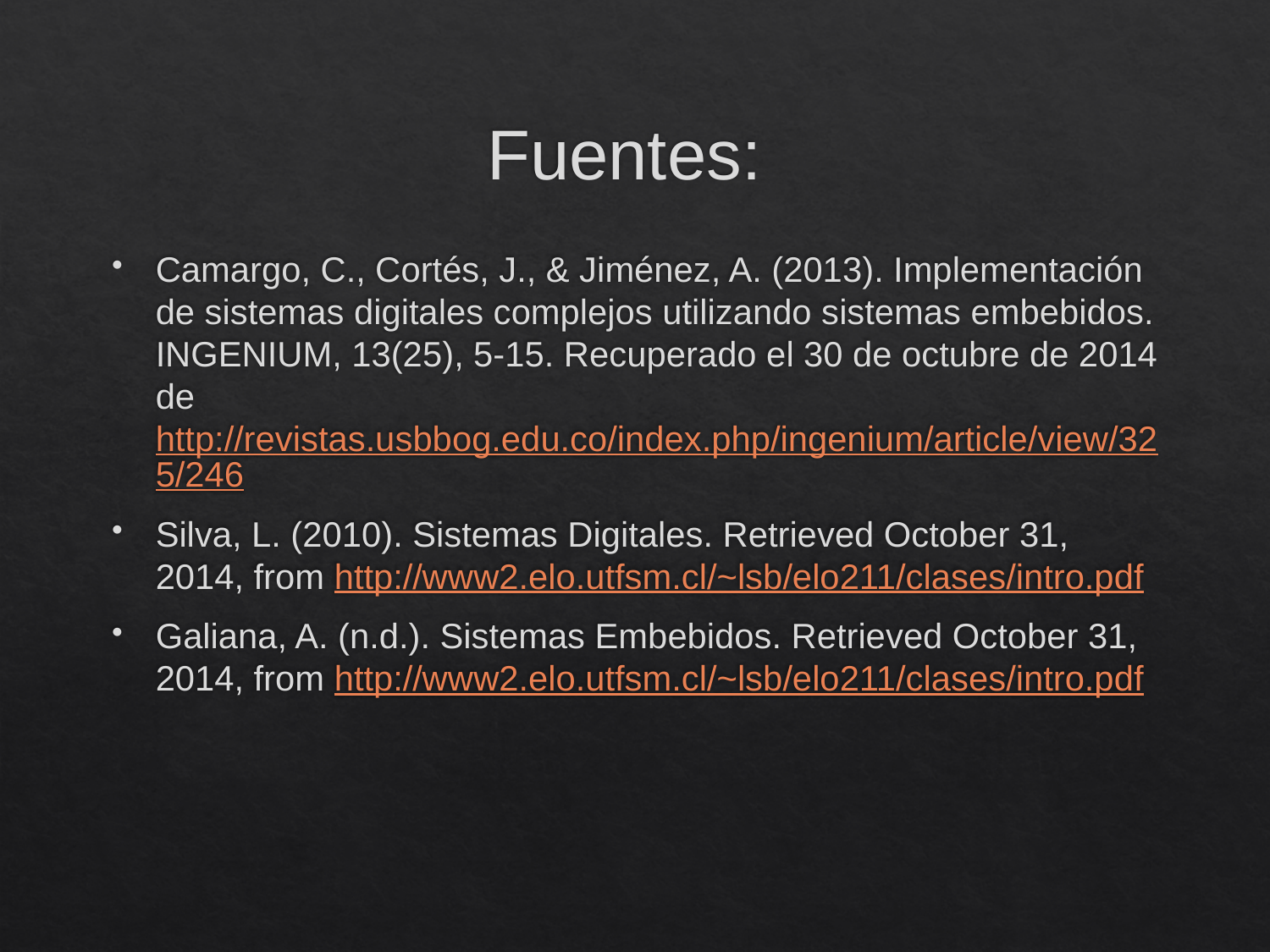

# Fuentes:
Camargo, C., Cortés, J., & Jiménez, A. (2013). Implementación de sistemas digitales complejos utilizando sistemas embebidos. INGENIUM, 13(25), 5-15. Recuperado el 30 de octubre de 2014 de http://revistas.usbbog.edu.co/index.php/ingenium/article/view/325/246
Silva, L. (2010). Sistemas Digitales. Retrieved October 31, 2014, from http://www2.elo.utfsm.cl/~lsb/elo211/clases/intro.pdf
Galiana, A. (n.d.). Sistemas Embebidos. Retrieved October 31, 2014, from http://www2.elo.utfsm.cl/~lsb/elo211/clases/intro.pdf